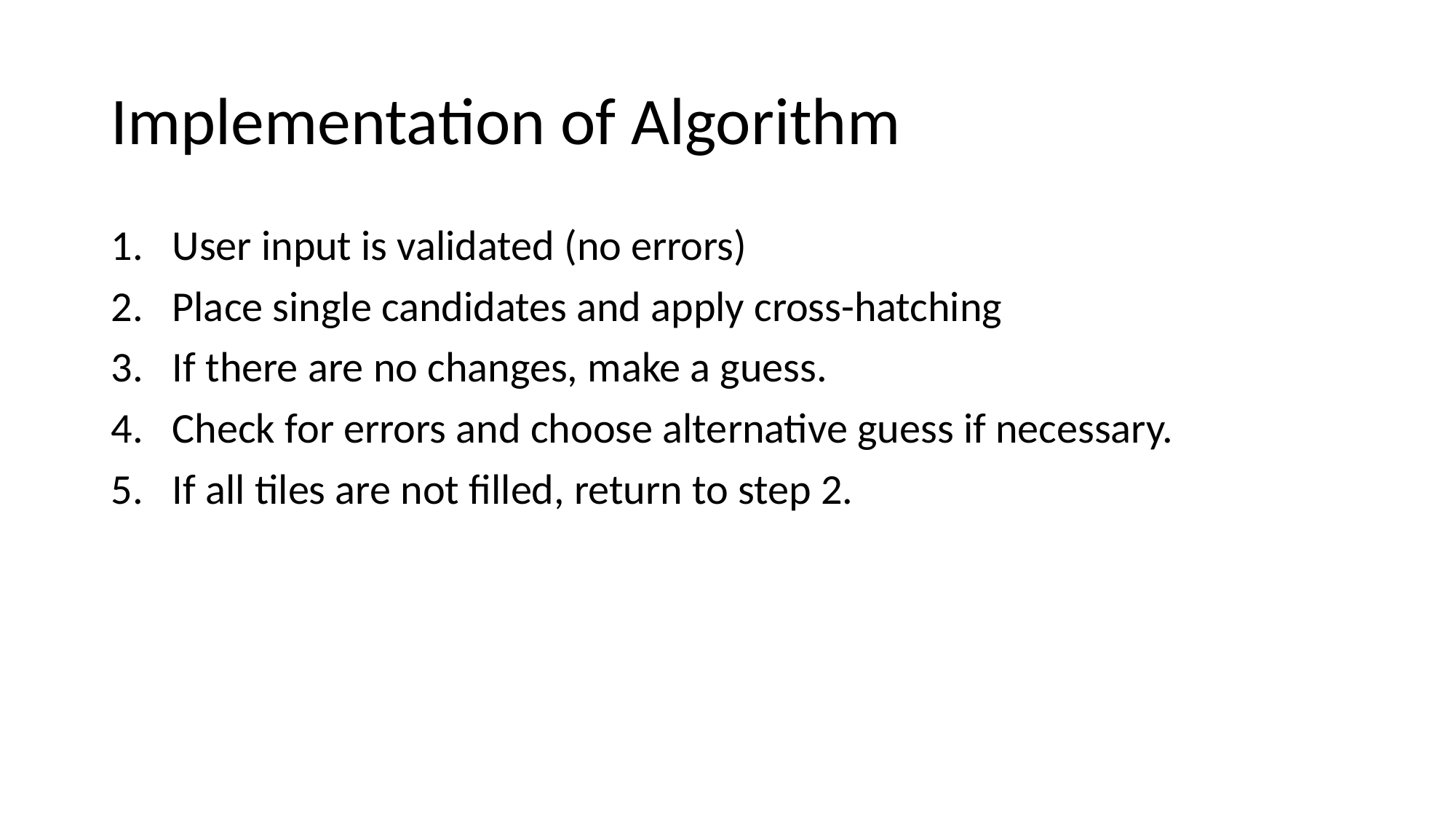

# Implementation of Algorithm
User input is validated (no errors)
Place single candidates and apply cross-hatching
If there are no changes, make a guess.
Check for errors and choose alternative guess if necessary.
If all tiles are not filled, return to step 2.